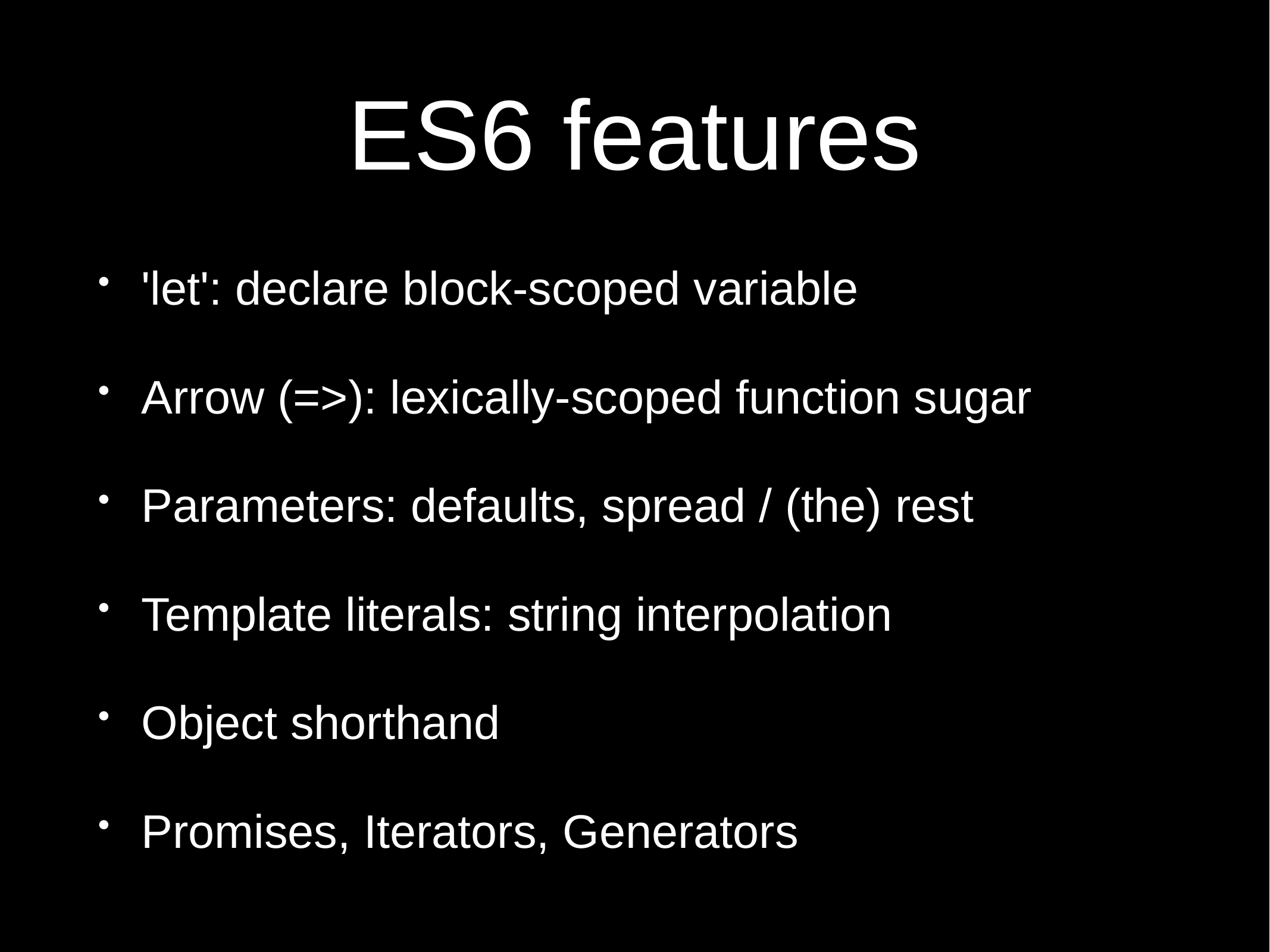

# ES6 features
'let': declare block-scoped variable
Arrow (=>): lexically-scoped function sugar
Parameters: defaults, spread / (the) rest
Template literals: string interpolation
Object shorthand
Promises, Iterators, Generators